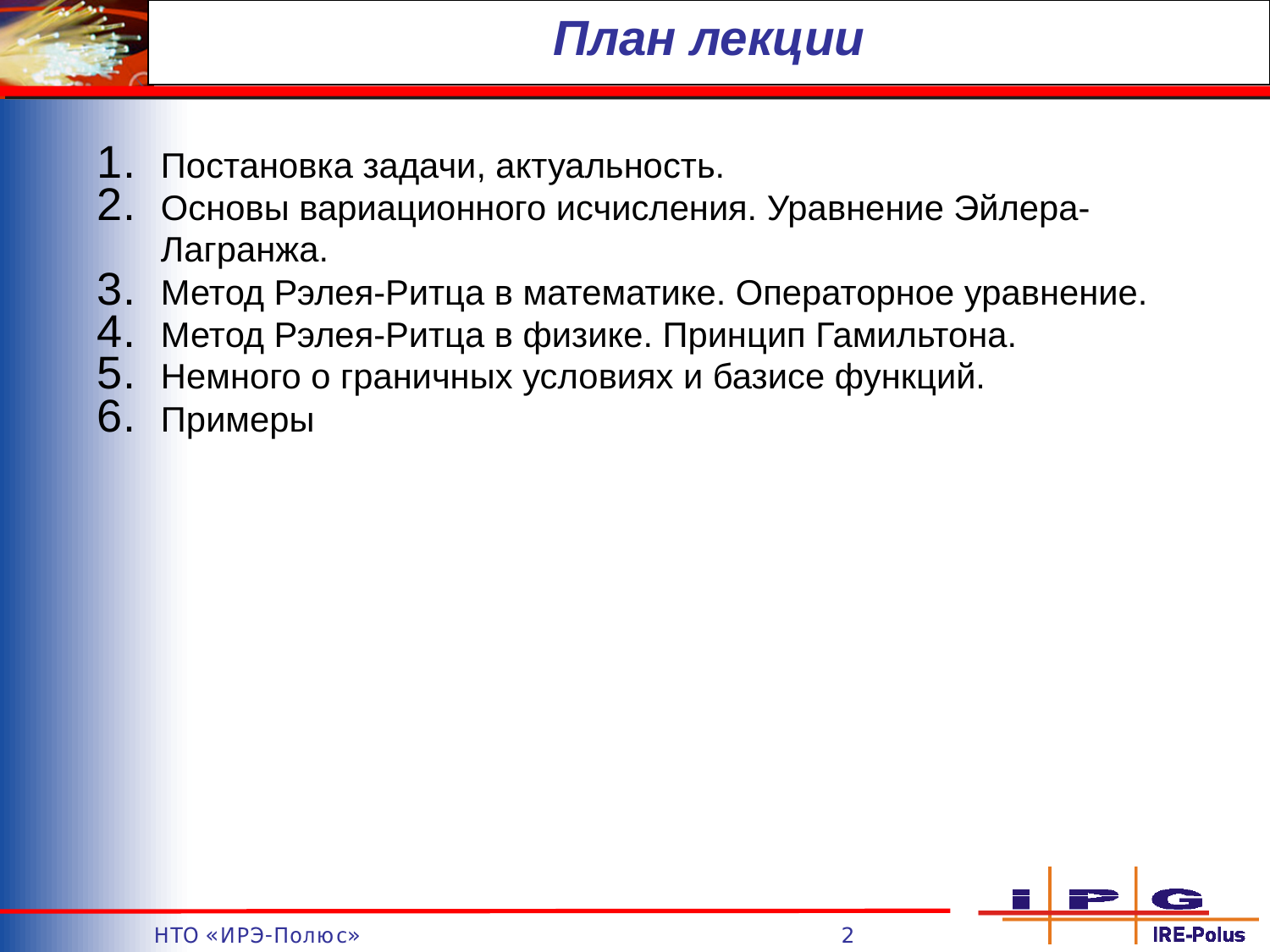

План лекции
Постановка задачи, актуальность.
Основы вариационного исчисления. Уравнение Эйлера-Лагранжа.
Метод Рэлея-Ритца в математике. Операторное уравнение.
Метод Рэлея-Ритца в физике. Принцип Гамильтона.
Немного о граничных условиях и базисе функций.
Примеры

	НТО «ИРЭ-Полюс»                                                                              2